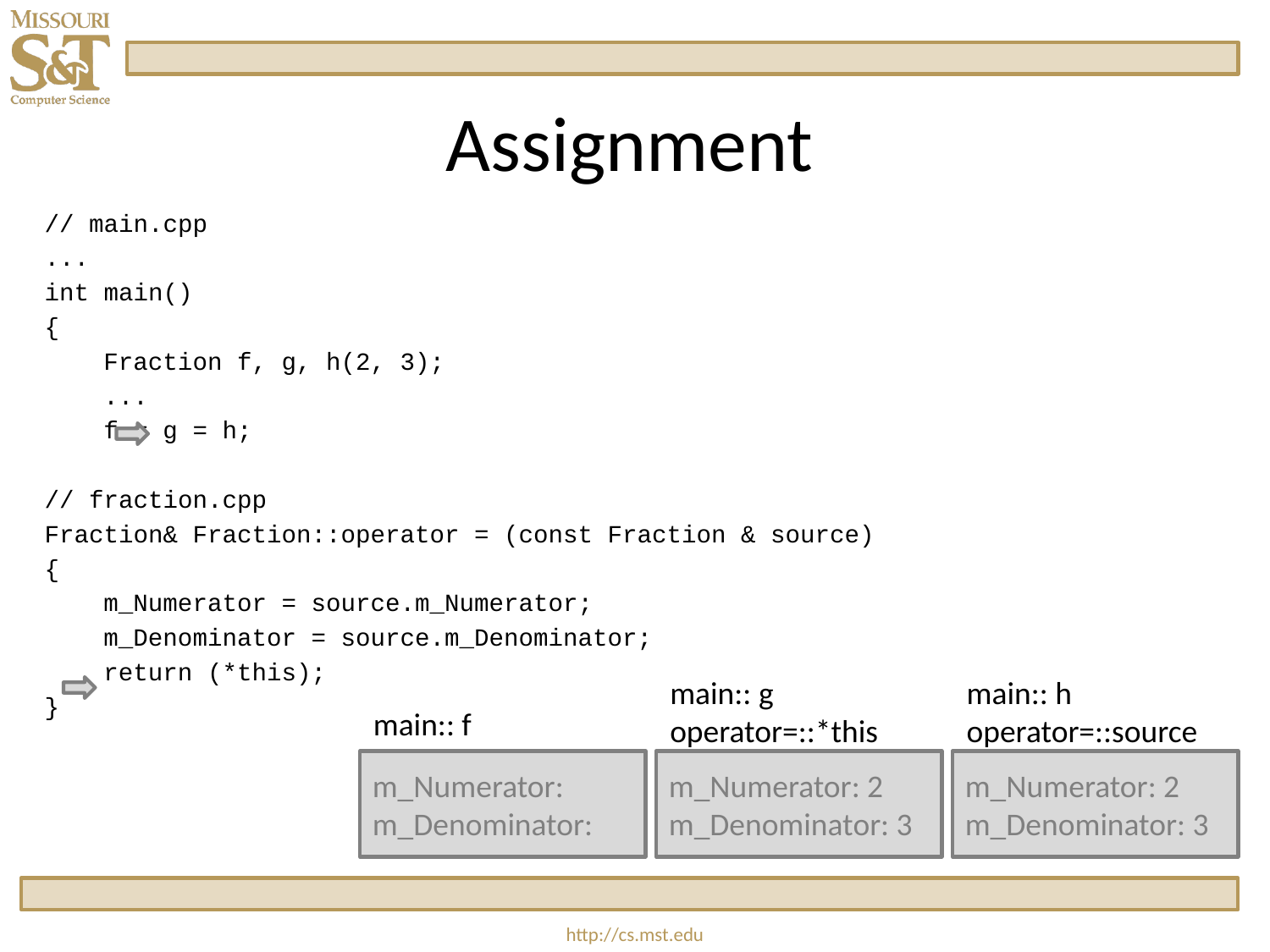

# Assignment
// main.cpp
...
int main()
{
    Fraction f, g, h(2, 3);
    ...
    f = g = h;

// fraction.cpp
Fraction& Fraction::operator = (const Fraction & source)
{
    m_Numerator = source.m_Numerator;
    m_Denominator = source.m_Denominator;
    return (*this);
}

main:: g
operator=::*this
main:: h
operator=::source

main:: f
m_Numerator:
m_Denominator:
m_Numerator: 2
m_Denominator: 3
m_Numerator: 2
m_Denominator: 3